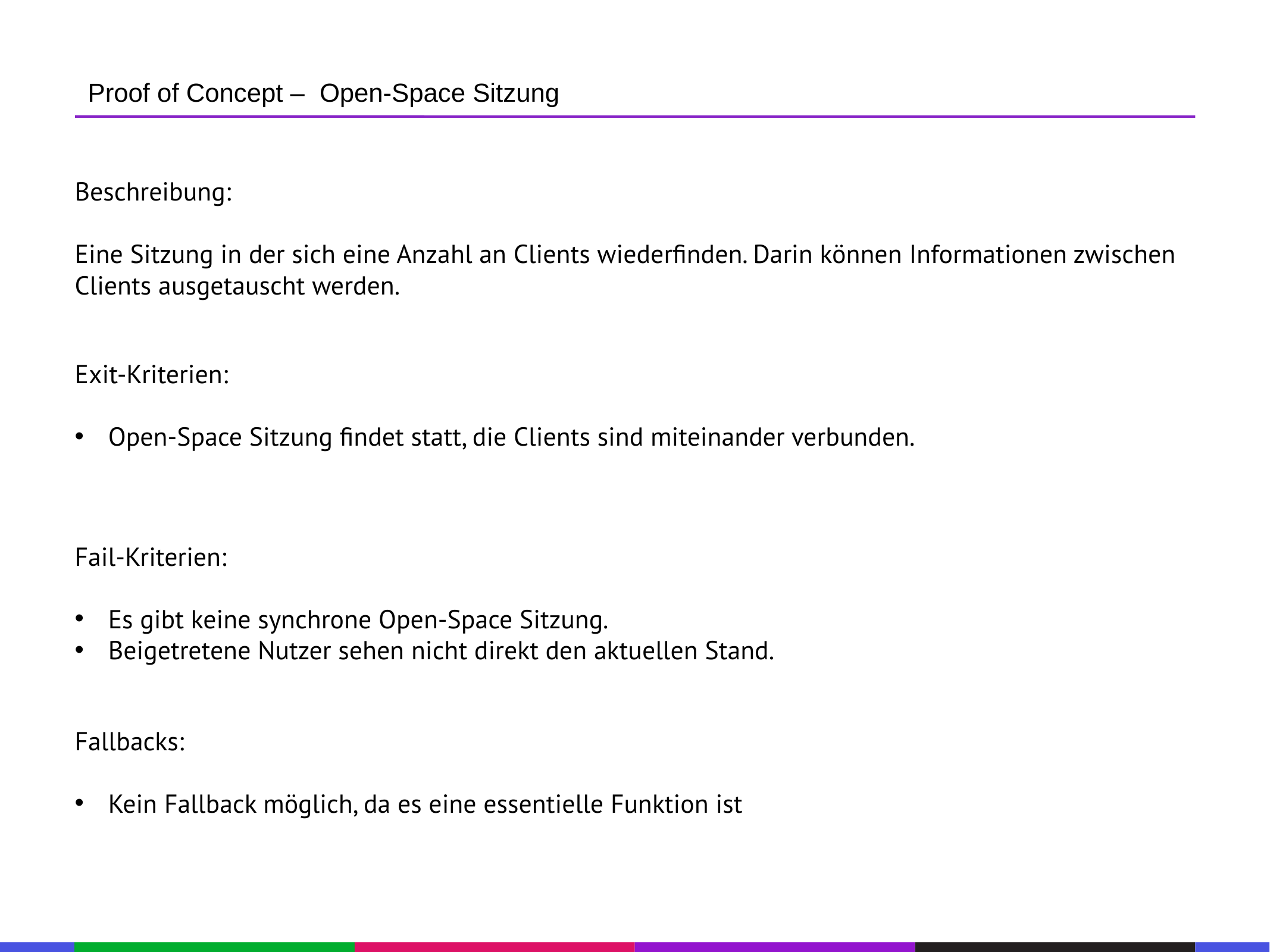

67
Proof of Concept –  Open-Space Sitzung
53

21
53
Beschreibung:

Eine Sitzung in der sich eine Anzahl an Clients wiederfinden. Darin können Informationen zwischen Clients ausgetauscht werden.

21
53
21
Exit-Kriterien:

Open-Space Sitzung findet statt, die Clients sind miteinander verbunden.

53
21
53
21
Fail-Kriterien:

Es gibt keine synchrone Open-Space Sitzung.
Beigetretene Nutzer sehen nicht direkt den aktuellen Stand.

53
21
53
21
Fallbacks:

Kein Fallback möglich, da es eine essentielle Funktion ist
53
21
53

133
21
133
21
133
21
133
21
133
21
133